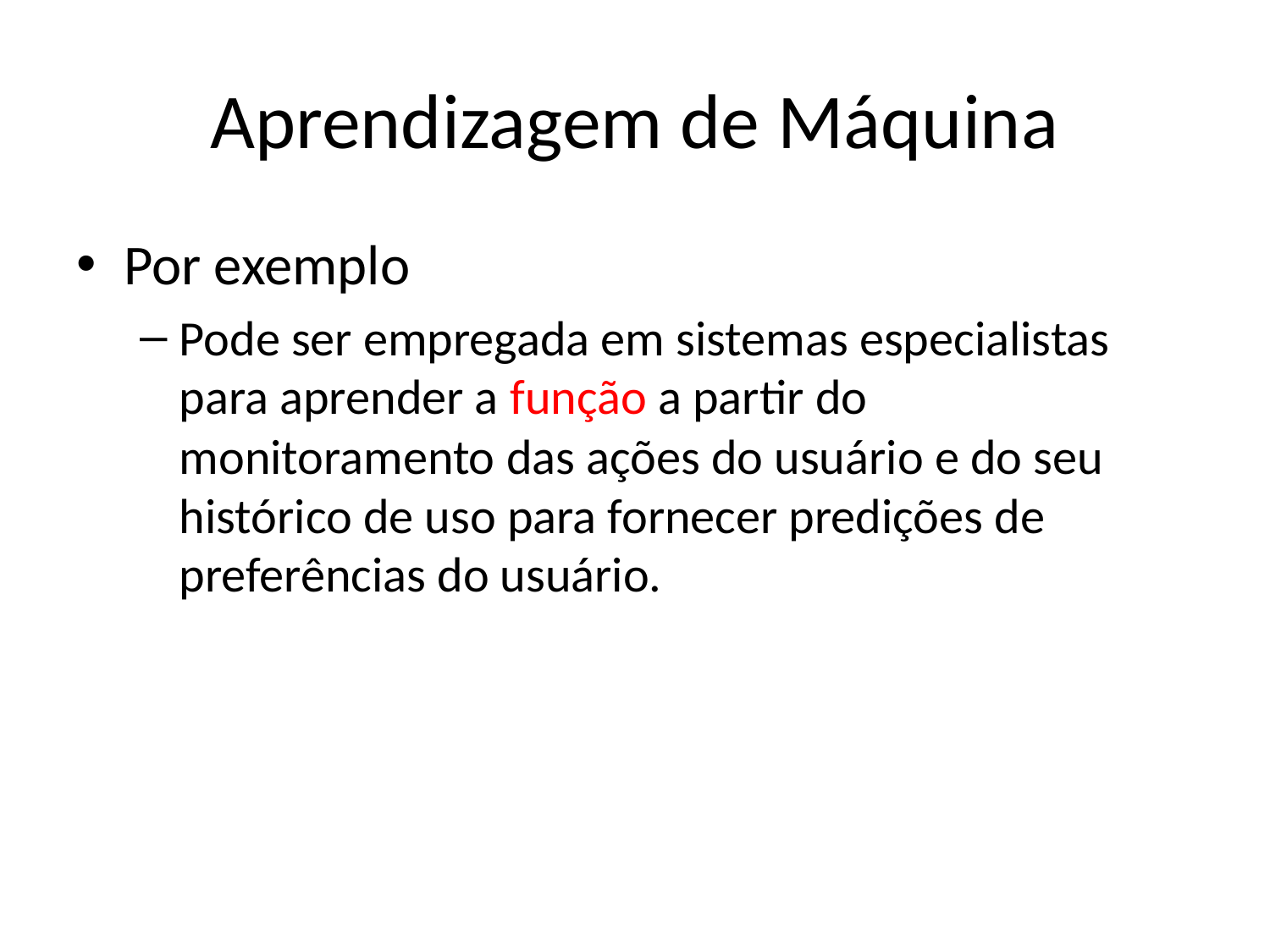

# Aprendizagem de Máquina
Por exemplo
Pode ser empregada em sistemas especialistas para aprender a função a partir do monitoramento das ações do usuário e do seu histórico de uso para fornecer predições de preferências do usuário.